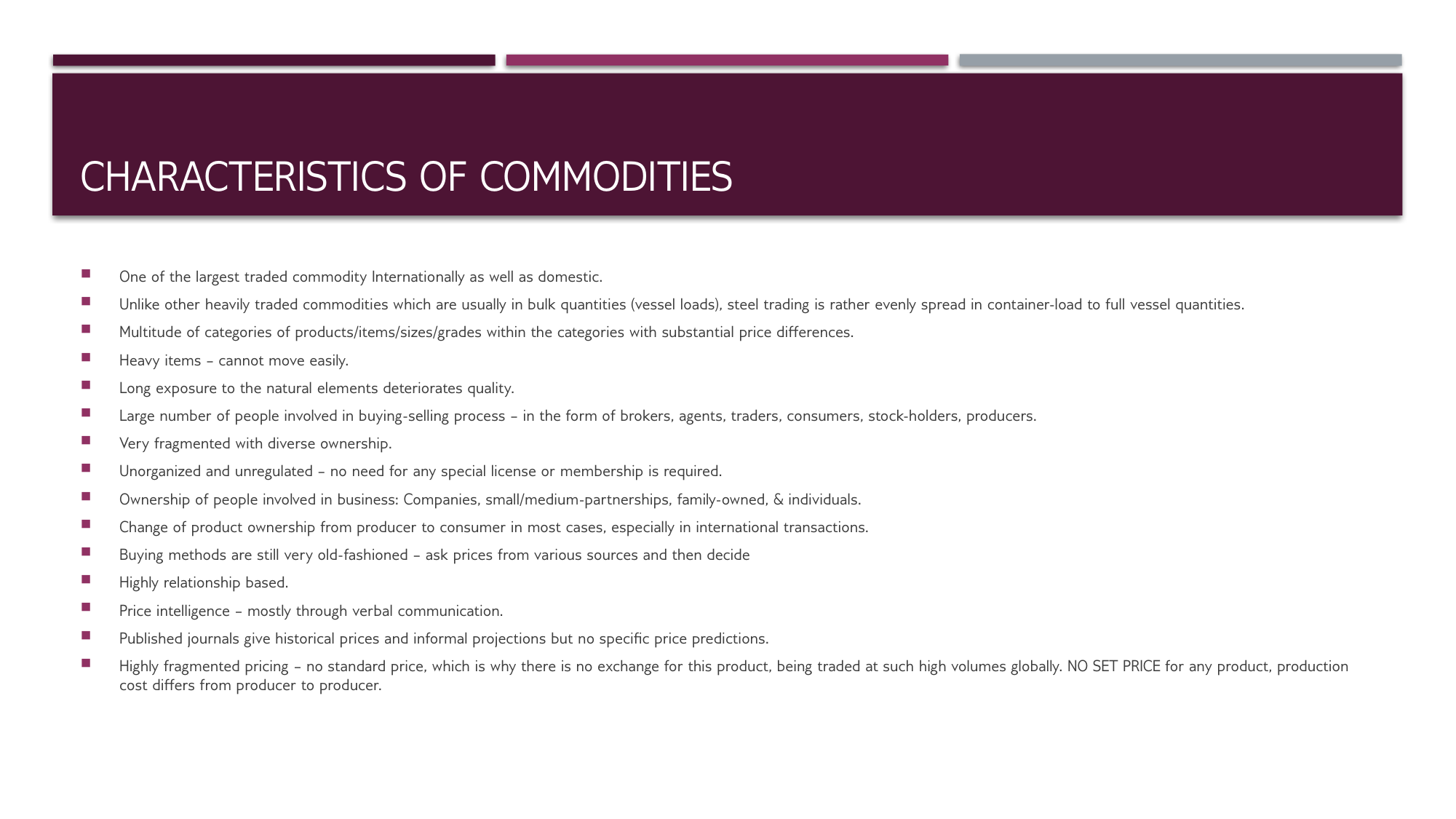

# Characteristics of Commodities
One of the largest traded commodity Internationally as well as domestic.
Unlike other heavily traded commodities which are usually in bulk quantities (vessel loads), steel trading is rather evenly spread in container-load to full vessel quantities.
Multitude of categories of products/items/sizes/grades within the categories with substantial price differences.
Heavy items – cannot move easily.
Long exposure to the natural elements deteriorates quality.
Large number of people involved in buying-selling process – in the form of brokers, agents, traders, consumers, stock-holders, producers.
Very fragmented with diverse ownership.
Unorganized and unregulated – no need for any special license or membership is required.
Ownership of people involved in business: Companies, small/medium-partnerships, family-owned, & individuals.
Change of product ownership from producer to consumer in most cases, especially in international transactions.
Buying methods are still very old-fashioned – ask prices from various sources and then decide
Highly relationship based.
Price intelligence – mostly through verbal communication.
Published journals give historical prices and informal projections but no specific price predictions.
Highly fragmented pricing – no standard price, which is why there is no exchange for this product, being traded at such high volumes globally. NO SET PRICE for any product, production cost differs from producer to producer.